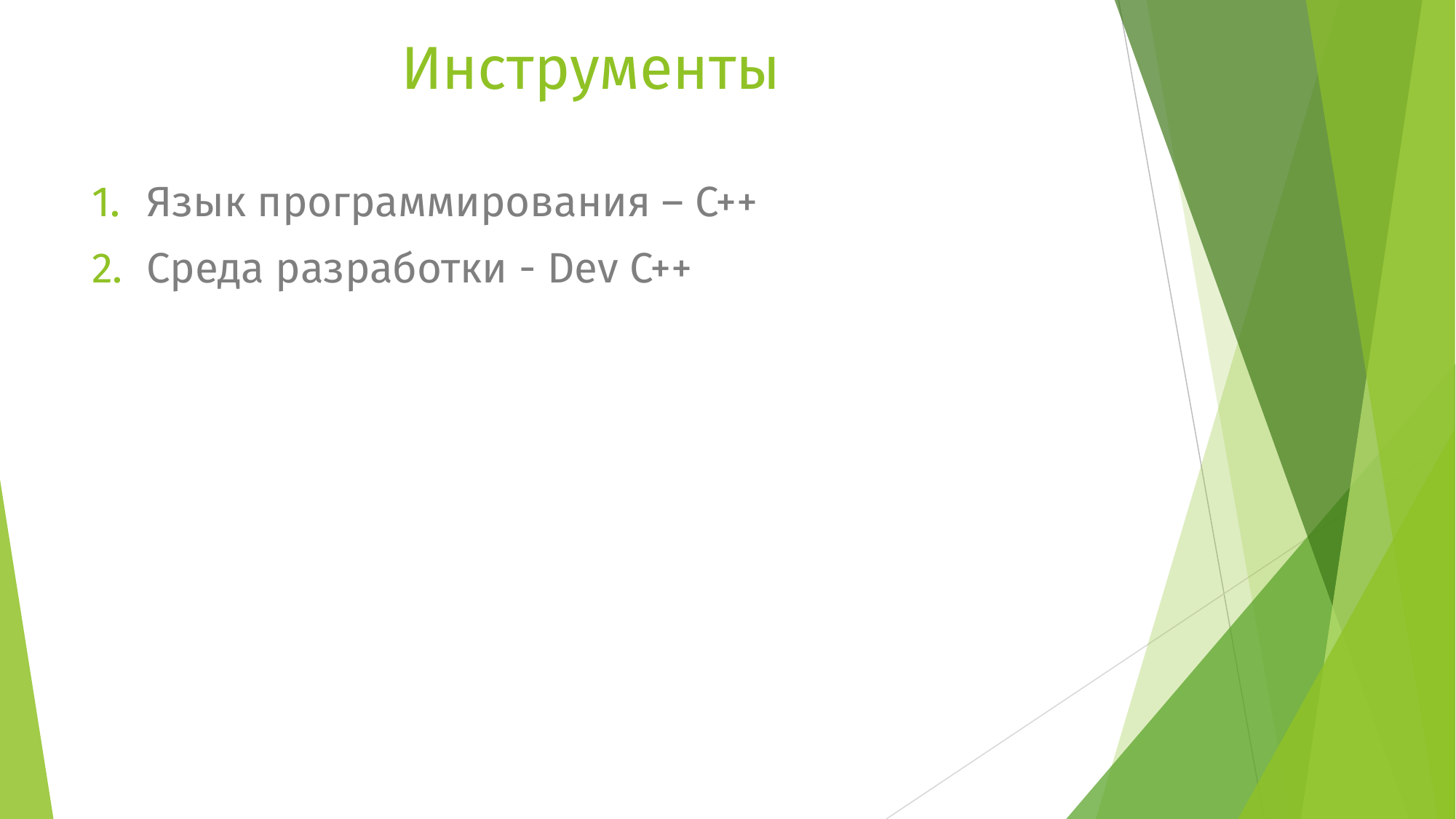

# Инструменты
Язык программирования – C++
Среда разработки - Dev C++